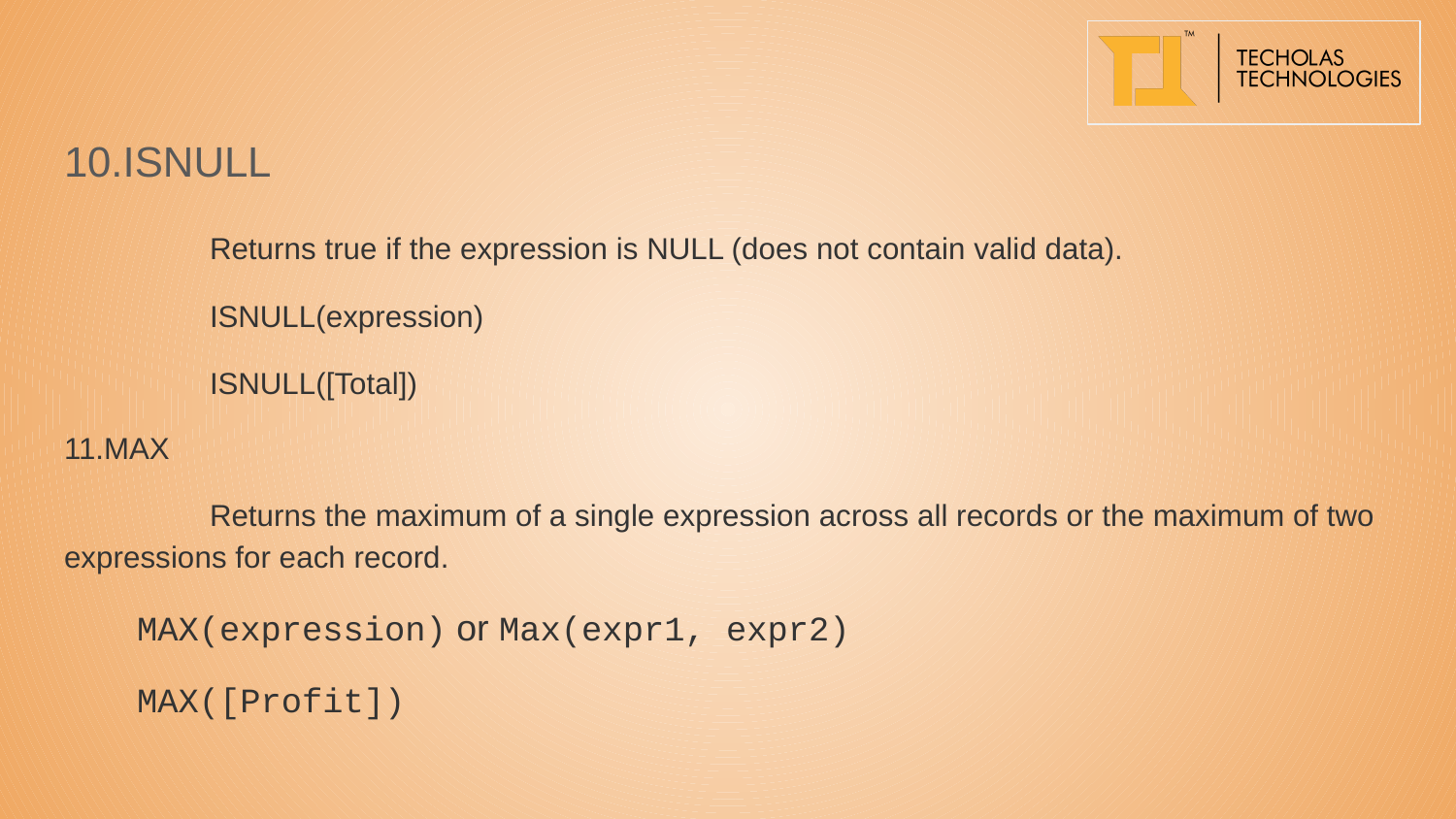

10.ISNULL
	Returns true if the expression is NULL (does not contain valid data).
	ISNULL(expression)
	ISNULL([Total])
11.MAX
	Returns the maximum of a single expression across all records or the maximum of two expressions for each record.
MAX(expression) or Max(expr1, expr2)
MAX([Profit])